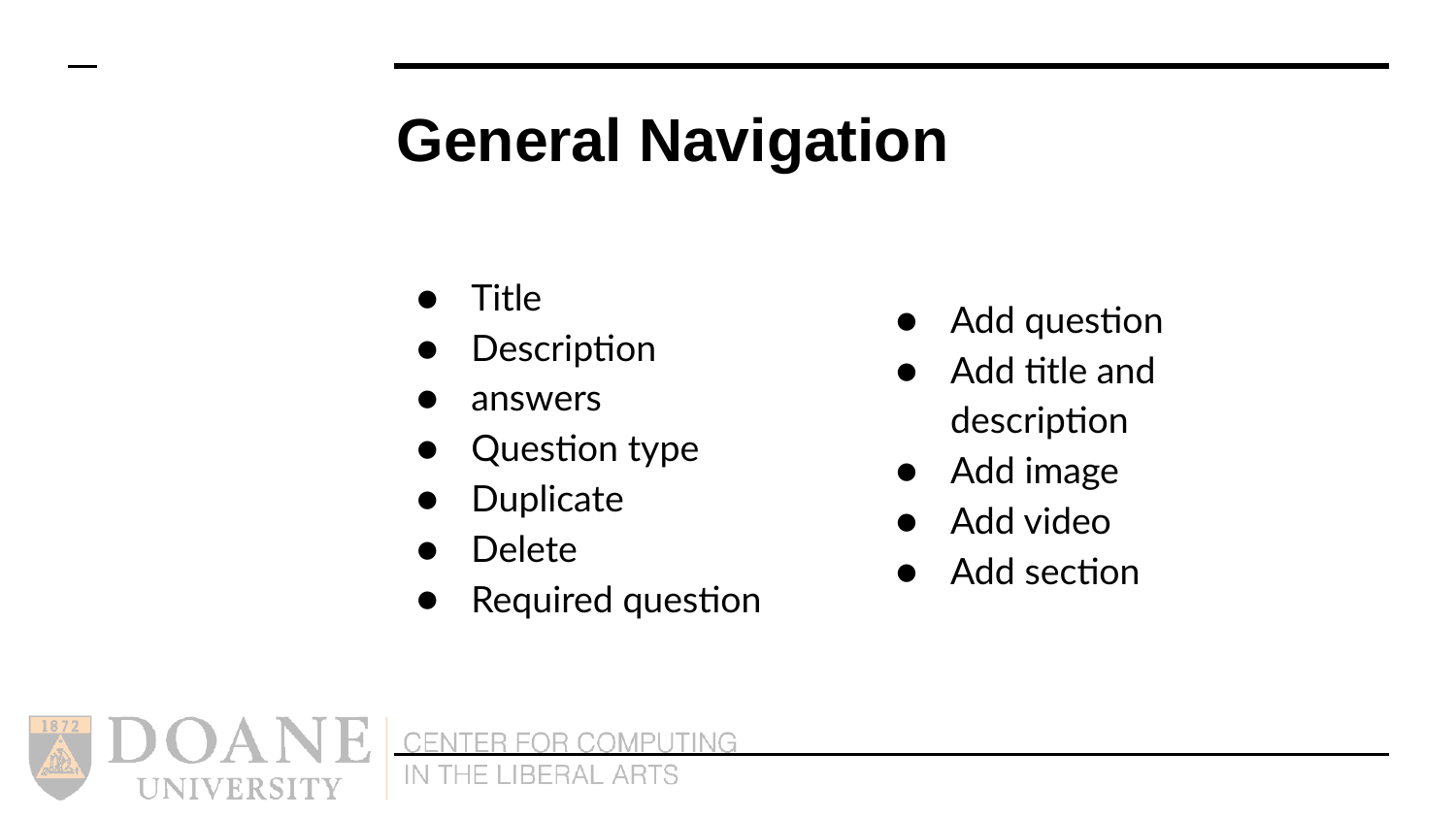

# General Navigation
Title
Description
answers
Question type
Duplicate
Delete
Required question
Add question
Add title and description
Add image
Add video
Add section